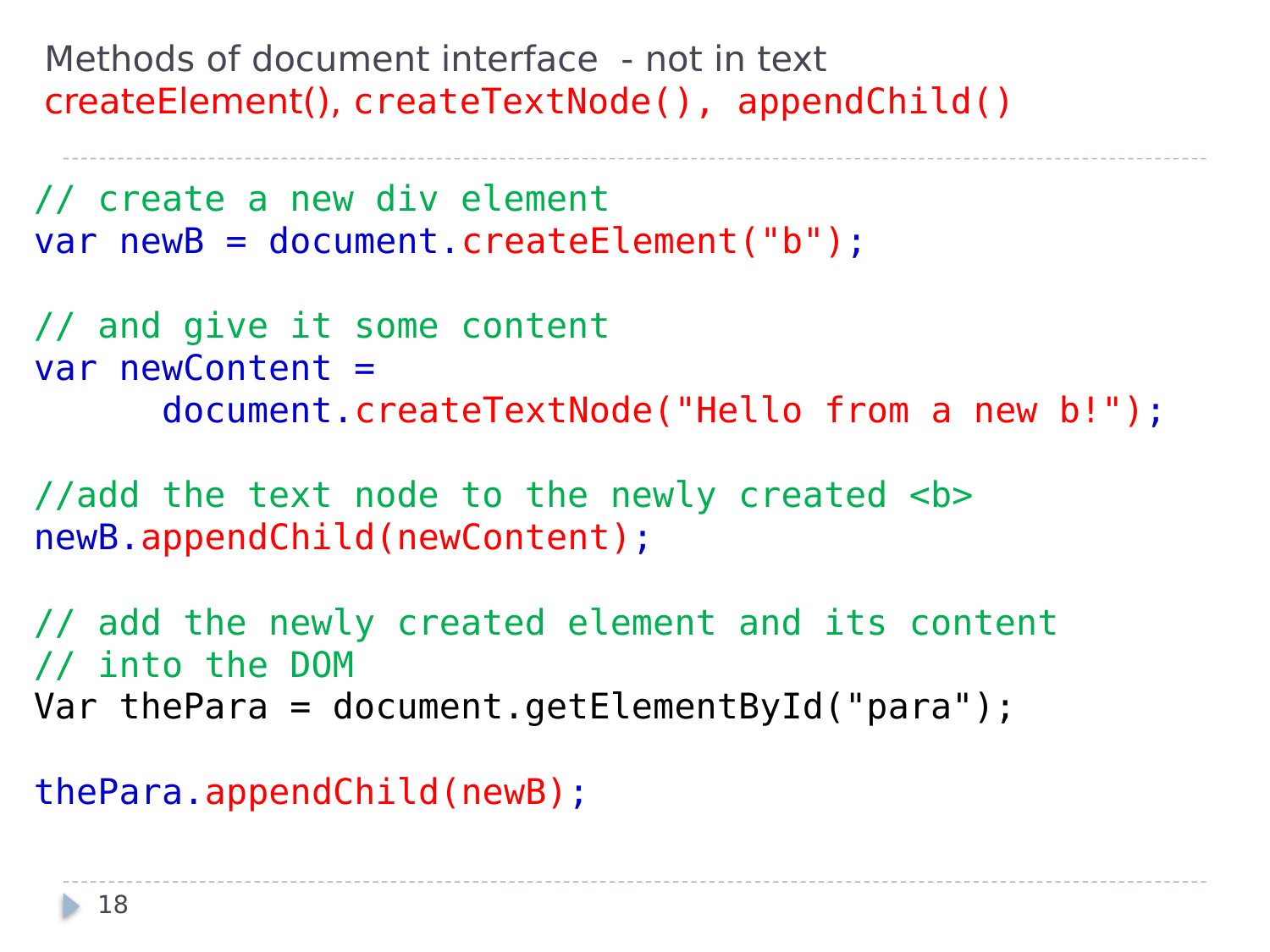

# Methods of document interface  - not in text createElement(), createTextNode(), appendChild()
// create a new div element
var newB = document.createElement("b");

// and give it some content
var newContent =
      document.createTextNode("Hello from a new b!");

//add the text node to the newly created <b>  newB.appendChild(newContent);

// add the newly created element and its content
// into the DOM
Var thePara = document.getElementById("para");

thePara.appendChild(newB);
18